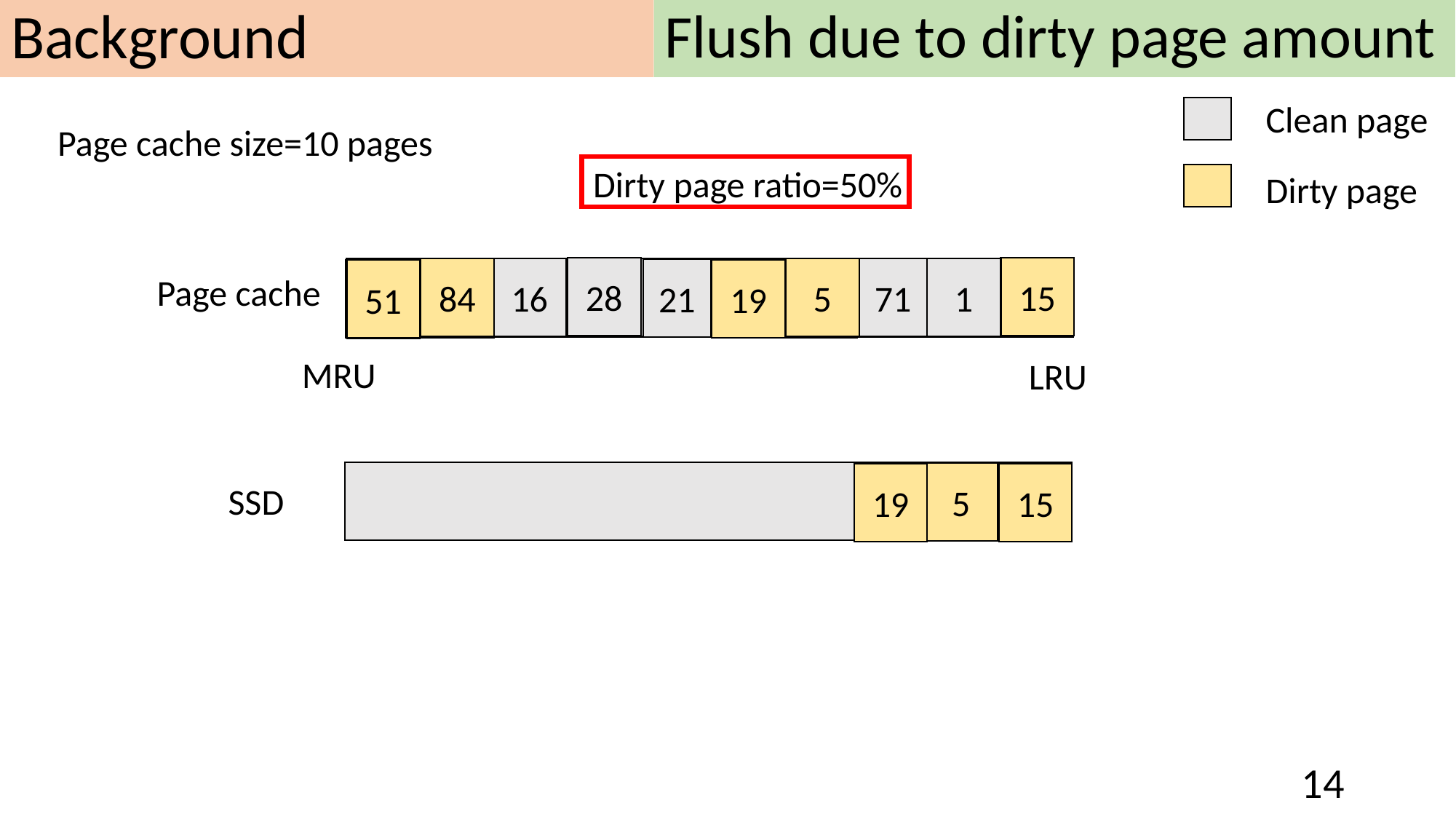

Background
# Flush due to dirty page amount
Clean page

Page cache size=10 pages
Dirty page ratio=50%
Dirty page ratio=20%

Dirty page ratio=40%
Dirty page ratio=30%
Dirty page
Dirty page ratio=10%

28
15
16
1
5
84
19

71
15
21
84
19
5
51
51
Page cache
MRU
LRU

5
19
15
SSD
14